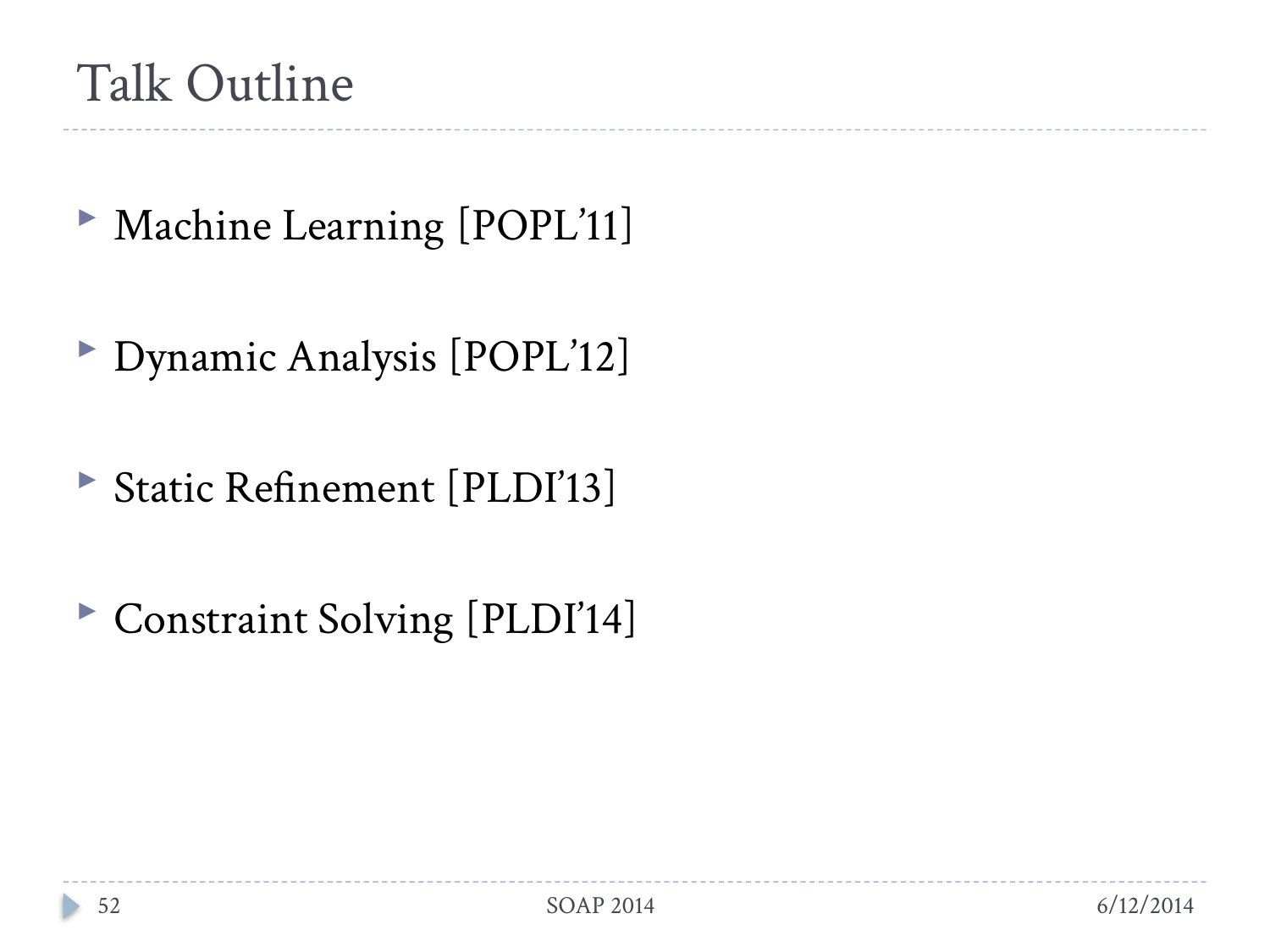

# Talk Outline
Machine Learning [POPL’11]

Dynamic Analysis [POPL’12]

Static Refinement [PLDI’13]

Constraint Solving [PLDI’14]
52
SOAP 2014
6/12/2014